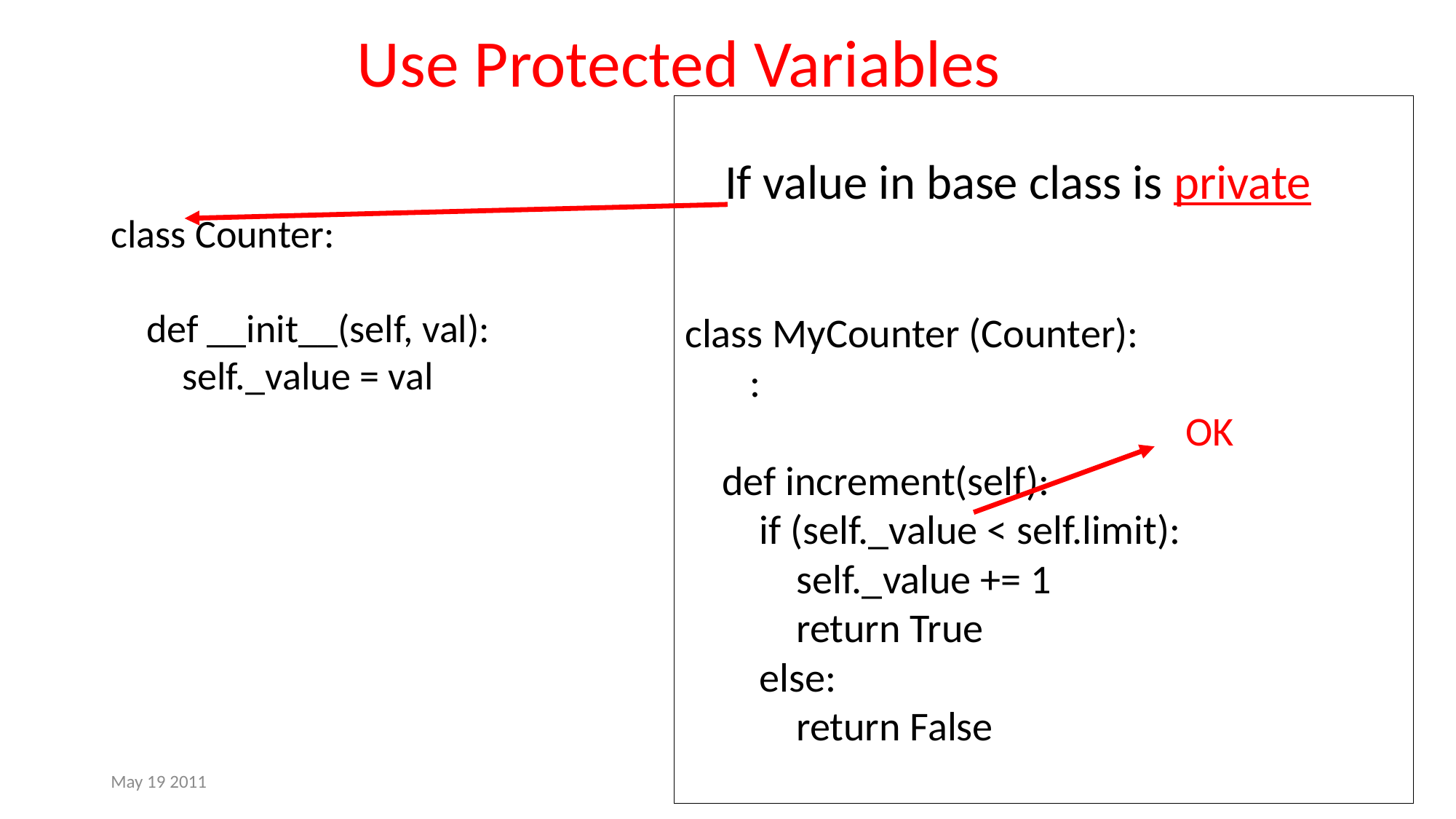

Use Protected Variables

    If value in base class is private

class MyCounter (Counter):
       :
                                                      OK
    def increment(self):
        if (self._value < self.limit):
            self._value += 1
            return True
        else:
            return False

class Counter:

    def __init__(self, val):
        self._value = val

May 19 2011